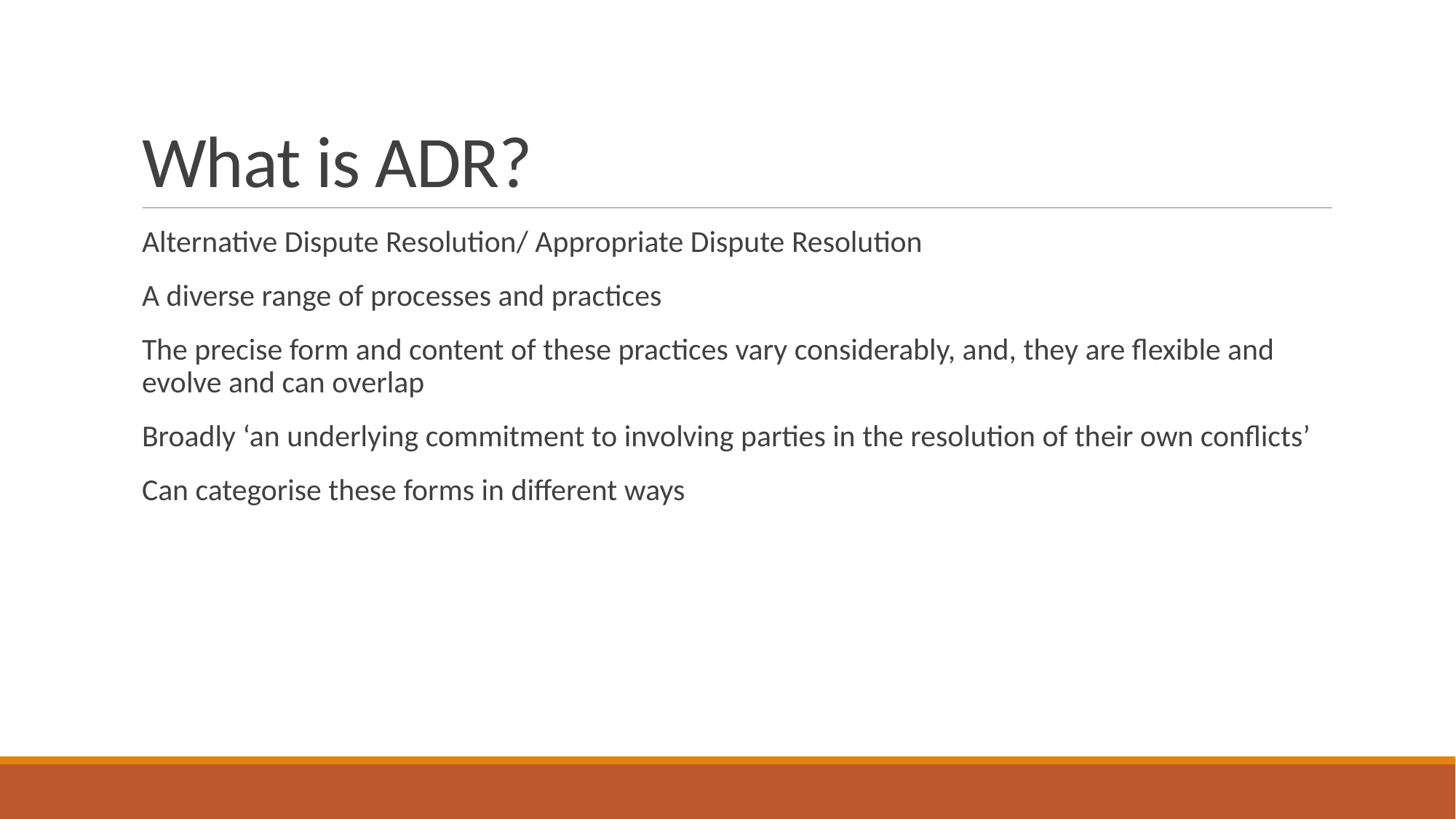

# What is ADR?
Alternative Dispute Resolution/ Appropriate Dispute Resolution
A diverse range of processes and practices
The precise form and content of these practices vary considerably, and, they are flexible and evolve and can overlap
Broadly ‘an underlying commitment to involving parties in the resolution of their own conflicts’
Can categorise these forms in different ways